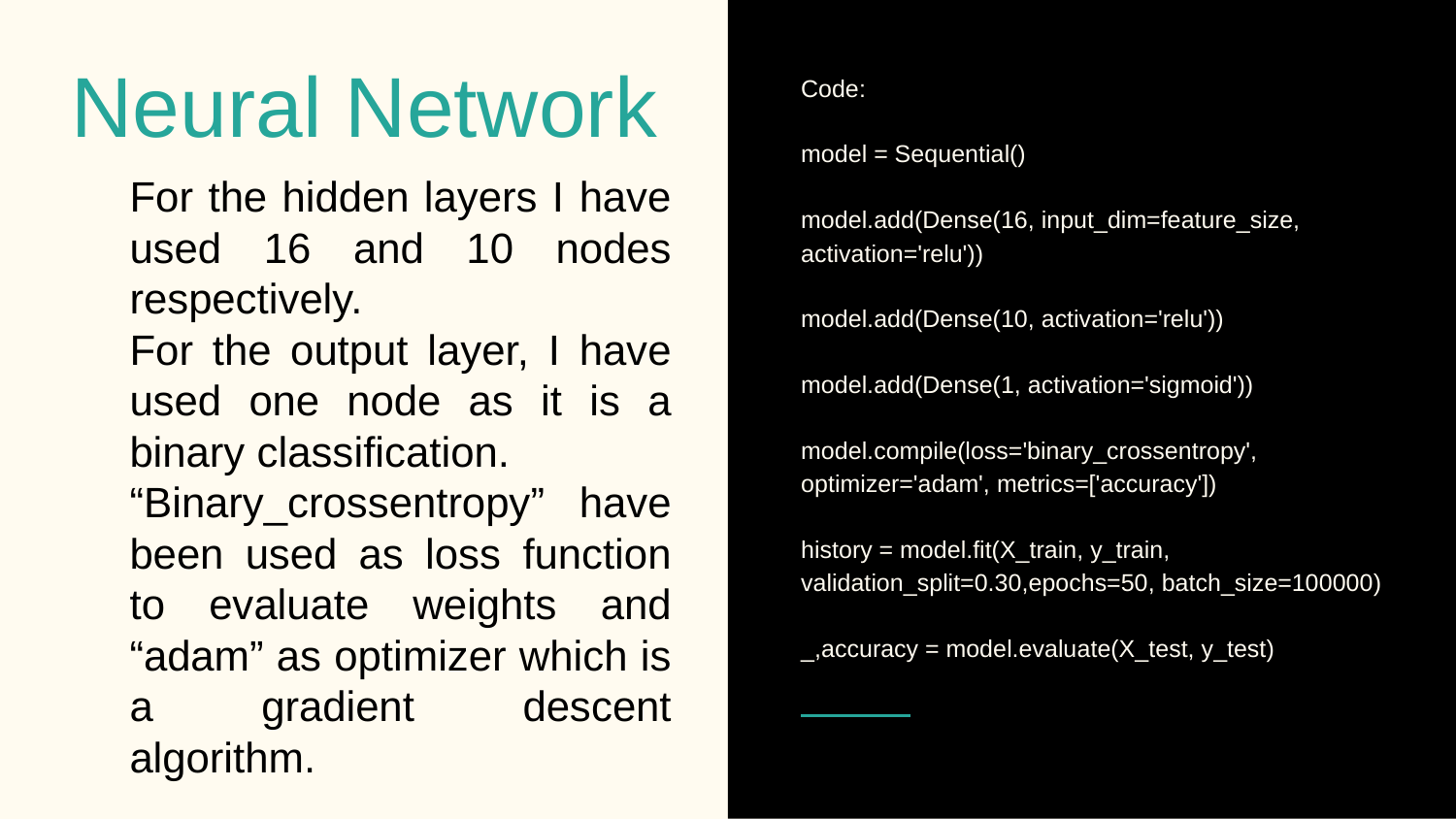

Code:
model = Sequential()
model.add(Dense(16, input_dim=feature_size, activation='relu'))
model.add(Dense(10, activation='relu'))
model.add(Dense(1, activation='sigmoid'))
model.compile(loss='binary_crossentropy', optimizer='adam', metrics=['accuracy'])
history = model.fit(X_train, y_train, validation_split=0.30,epochs=50, batch_size=100000)
_,accuracy = model.evaluate(X_test, y_test)

# Neural Network
For the hidden layers I have used 16 and 10 nodes respectively.
For the output layer, I have used one node as it is a binary classification.
“Binary_crossentropy” have been used as loss function to evaluate weights and “adam” as optimizer which is a gradient descent algorithm.